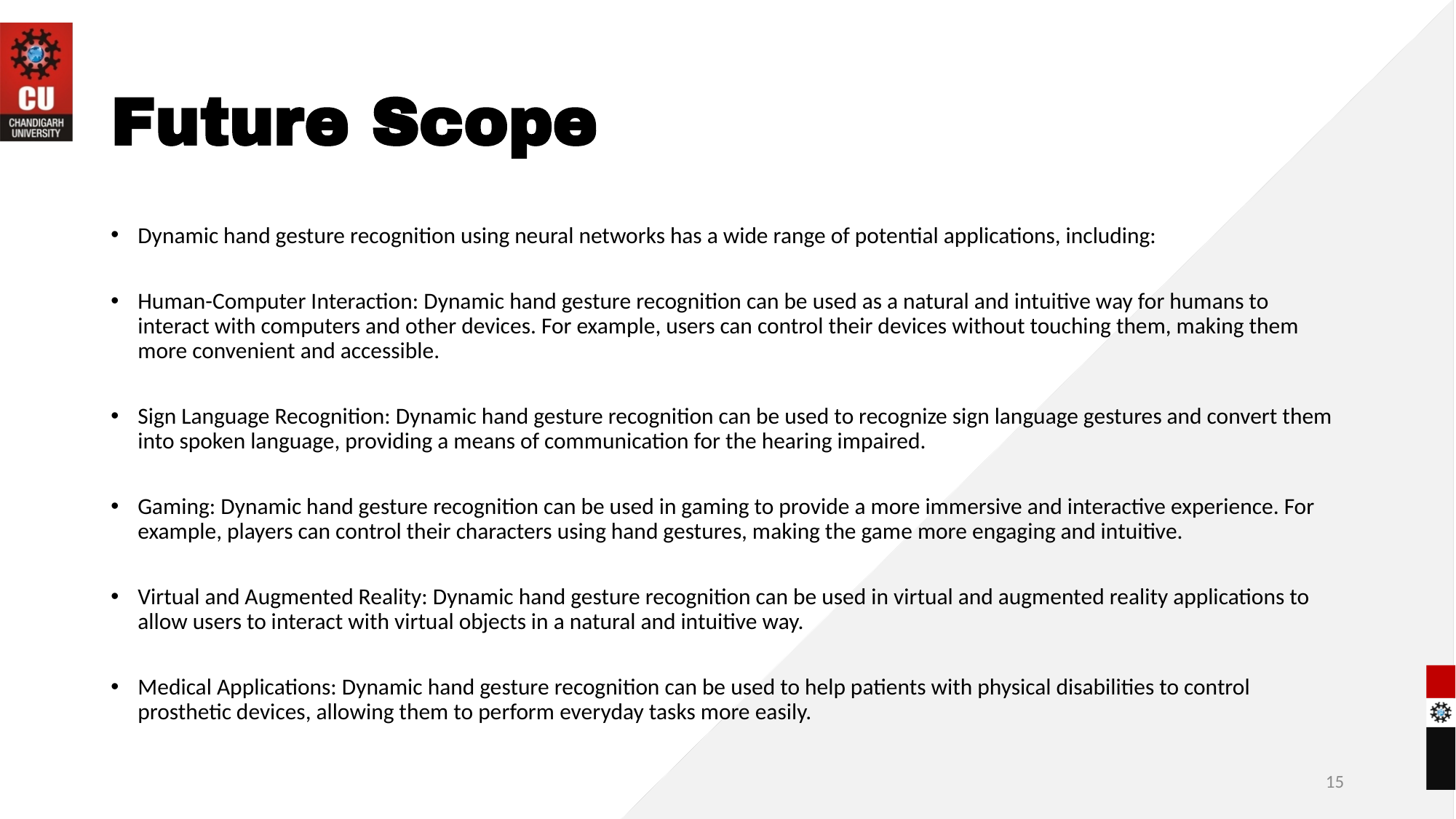

# Future Scope
Dynamic hand gesture recognition using neural networks has a wide range of potential applications, including:

Human-Computer Interaction: Dynamic hand gesture recognition can be used as a natural and intuitive way for humans to interact with computers and other devices. For example, users can control their devices without touching them, making them more convenient and accessible.

Sign Language Recognition: Dynamic hand gesture recognition can be used to recognize sign language gestures and convert them into spoken language, providing a means of communication for the hearing impaired.

Gaming: Dynamic hand gesture recognition can be used in gaming to provide a more immersive and interactive experience. For example, players can control their characters using hand gestures, making the game more engaging and intuitive.

Virtual and Augmented Reality: Dynamic hand gesture recognition can be used in virtual and augmented reality applications to allow users to interact with virtual objects in a natural and intuitive way.

Medical Applications: Dynamic hand gesture recognition can be used to help patients with physical disabilities to control prosthetic devices, allowing them to perform everyday tasks more easily.

15